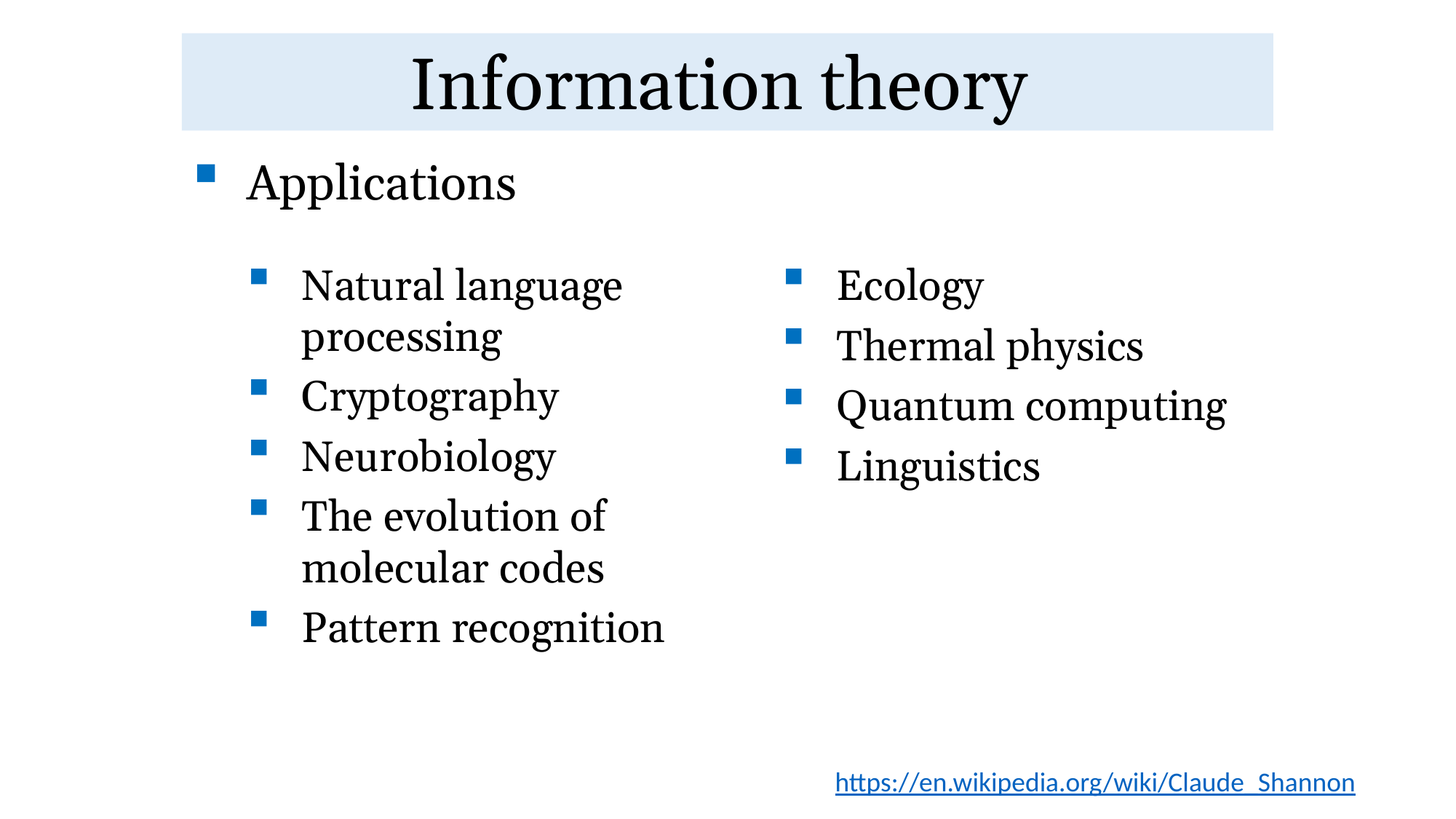

# Information theory
Applications
Natural language processing
Cryptography
Neurobiology
The evolution of molecular codes
Pattern recognition
Ecology
Thermal physics
Quantum computing
Linguistics
https://en.wikipedia.org/wiki/Claude_Shannon